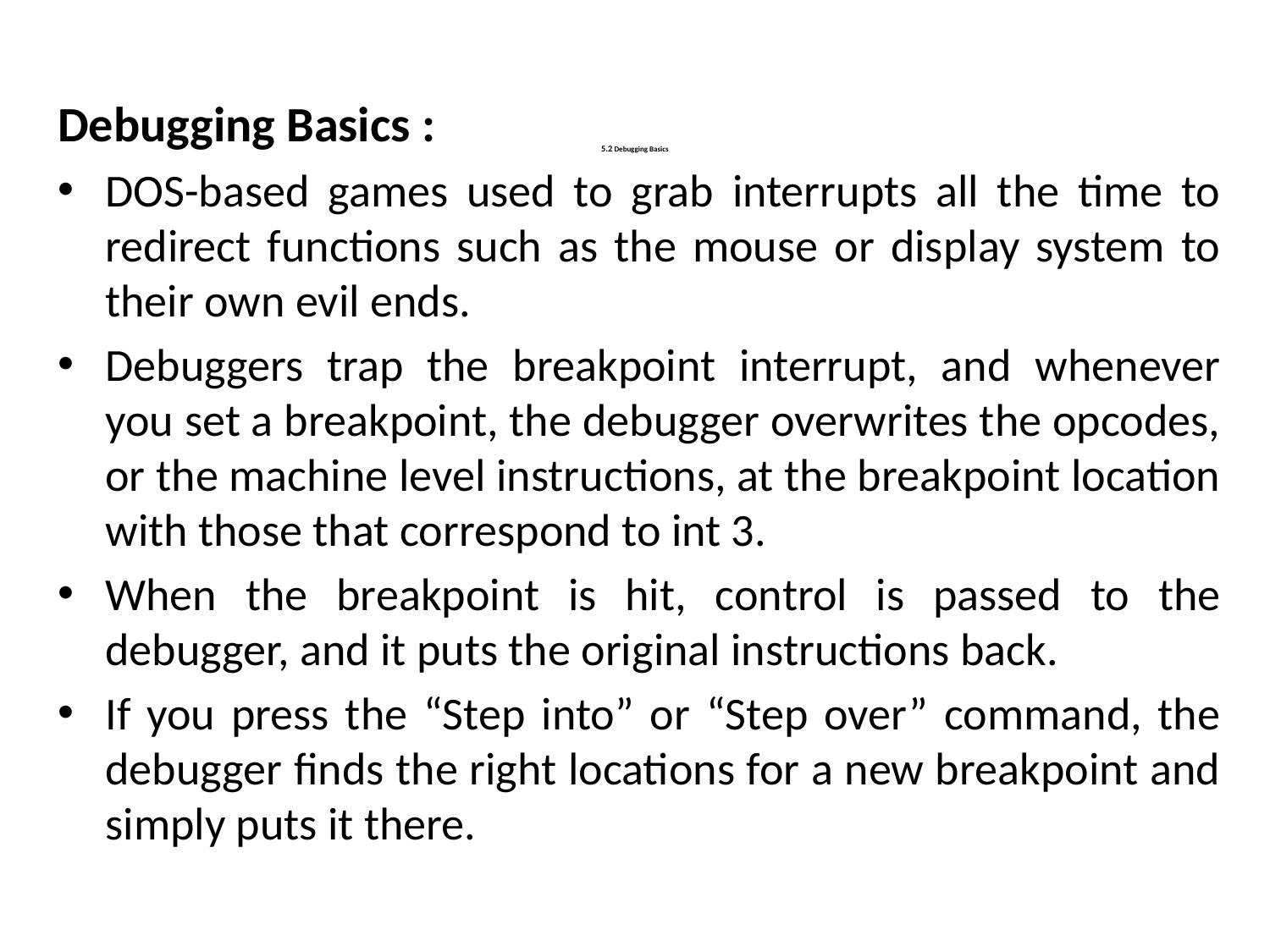

Debugging Basics :
DOS-based games used to grab interrupts all the time to redirect functions such as the mouse or display system to their own evil ends.
Debuggers trap the breakpoint interrupt, and whenever you set a breakpoint, the debugger overwrites the opcodes, or the machine level instructions, at the breakpoint location with those that correspond to int 3.
When the breakpoint is hit, control is passed to the debugger, and it puts the original instructions back.
If you press the “Step into” or “Step over” command, the debugger finds the right locations for a new breakpoint and simply puts it there.
# 5.2 Debugging Basics